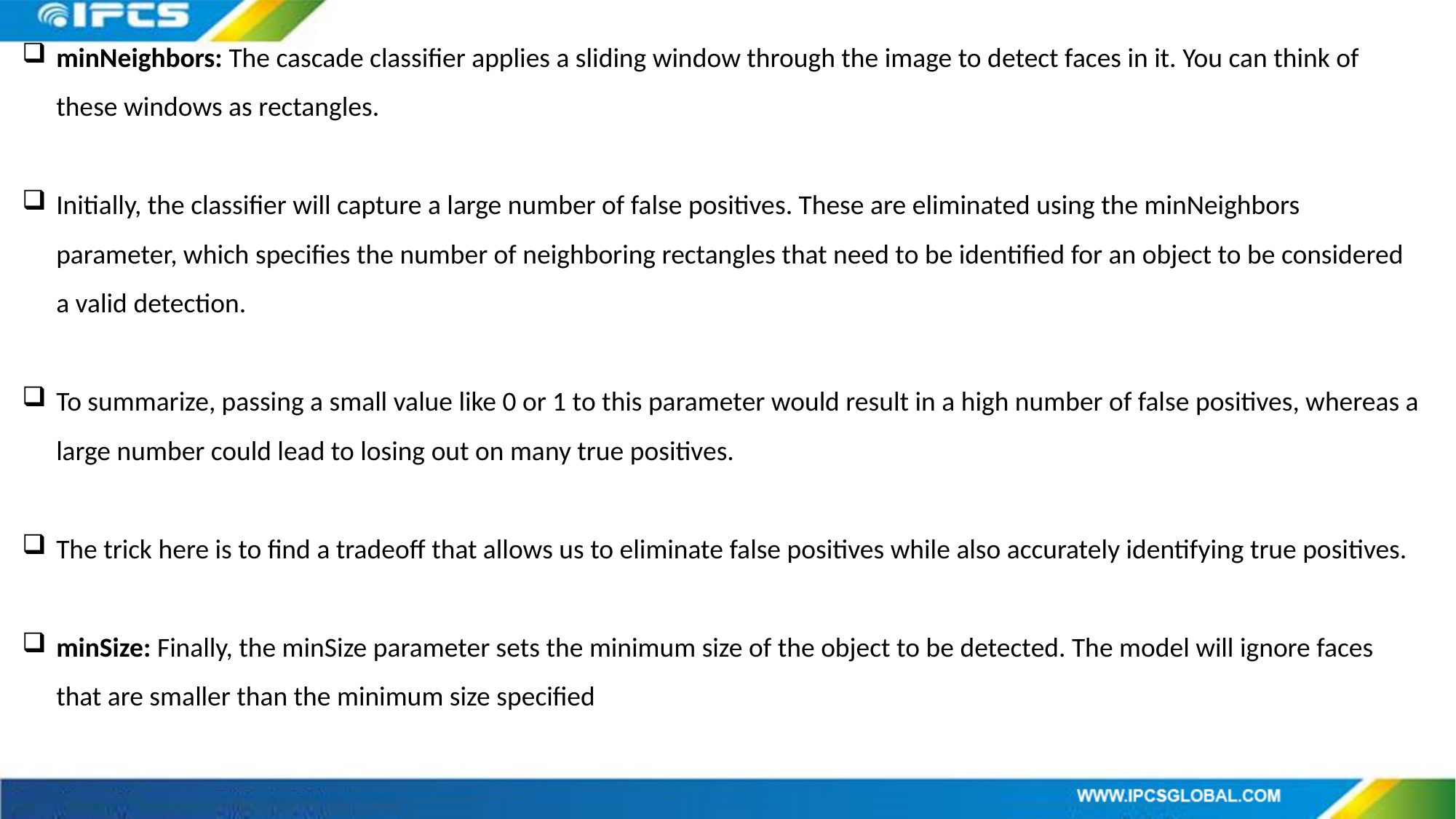

minNeighbors: The cascade classifier applies a sliding window through the image to detect faces in it. You can think of these windows as rectangles.

Initially, the classifier will capture a large number of false positives. These are eliminated using the minNeighbors parameter, which specifies the number of neighboring rectangles that need to be identified for an object to be considered a valid detection.

To summarize, passing a small value like 0 or 1 to this parameter would result in a high number of false positives, whereas a large number could lead to losing out on many true positives.

The trick here is to find a tradeoff that allows us to eliminate false positives while also accurately identifying true positives.

minSize: Finally, the minSize parameter sets the minimum size of the object to be detected. The model will ignore faces that are smaller than the minimum size specified